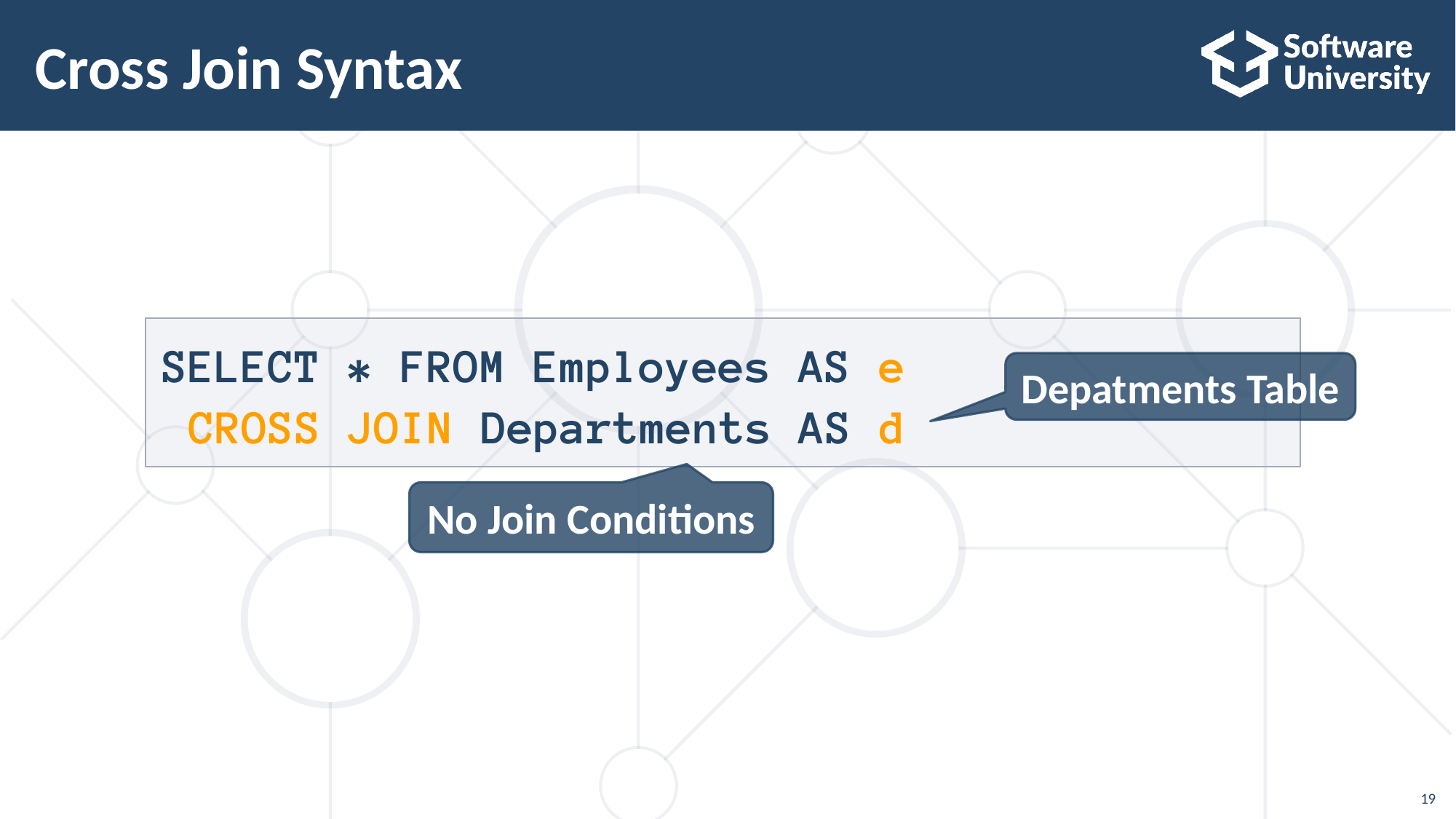

# Cross Join Syntax
SELECT * FROM Employees AS e
 CROSS JOIN Departments AS d
Depatments Table
No Join Conditions
19